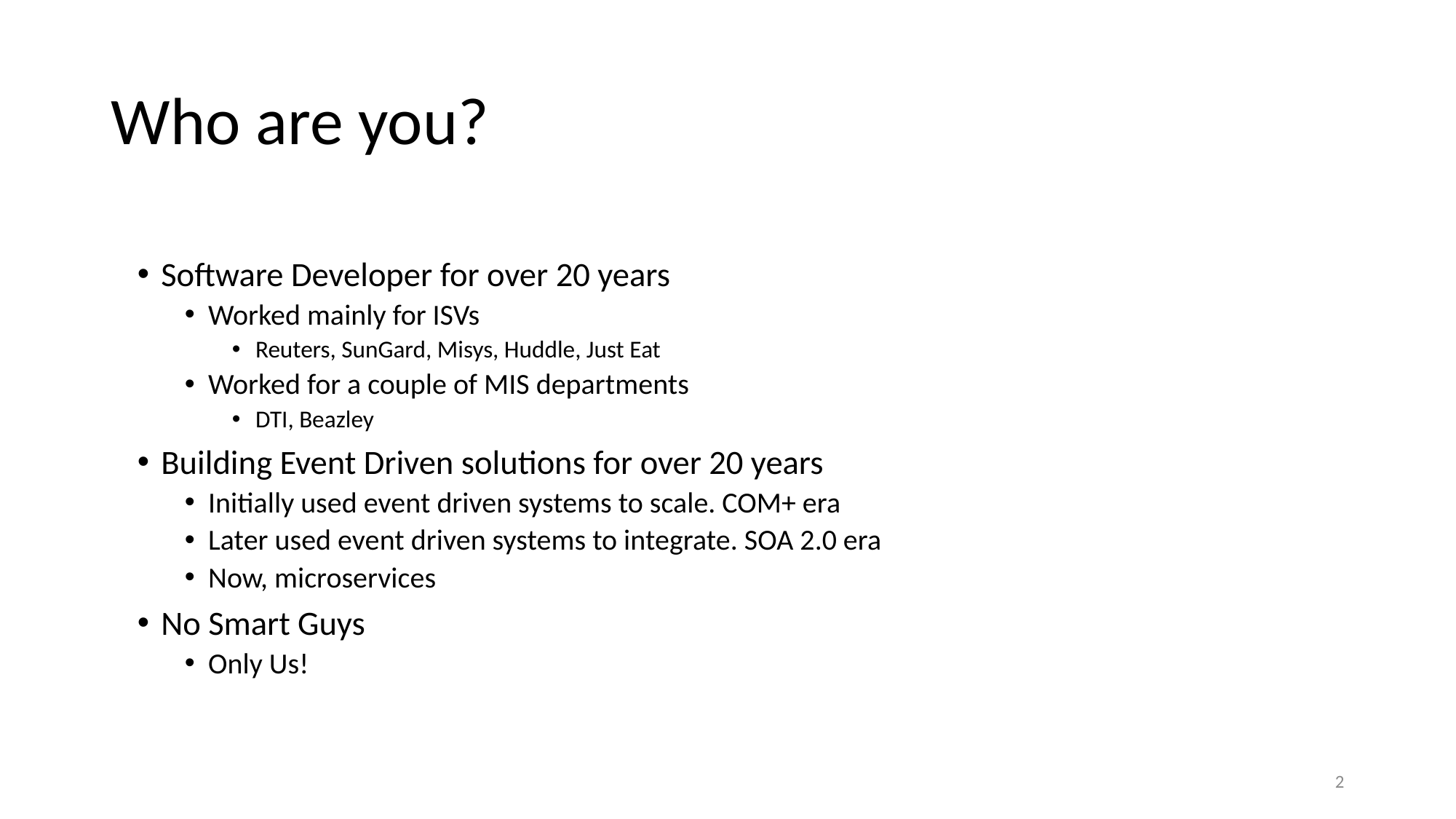

# Who are you?
Software Developer for over 20 years
Worked mainly for ISVs
Reuters, SunGard, Misys, Huddle, Just Eat
Worked for a couple of MIS departments
DTI, Beazley
Building Event Driven solutions for over 20 years
Initially used event driven systems to scale. COM+ era
Later used event driven systems to integrate. SOA 2.0 era
Now, microservices
No Smart Guys
Only Us!
2